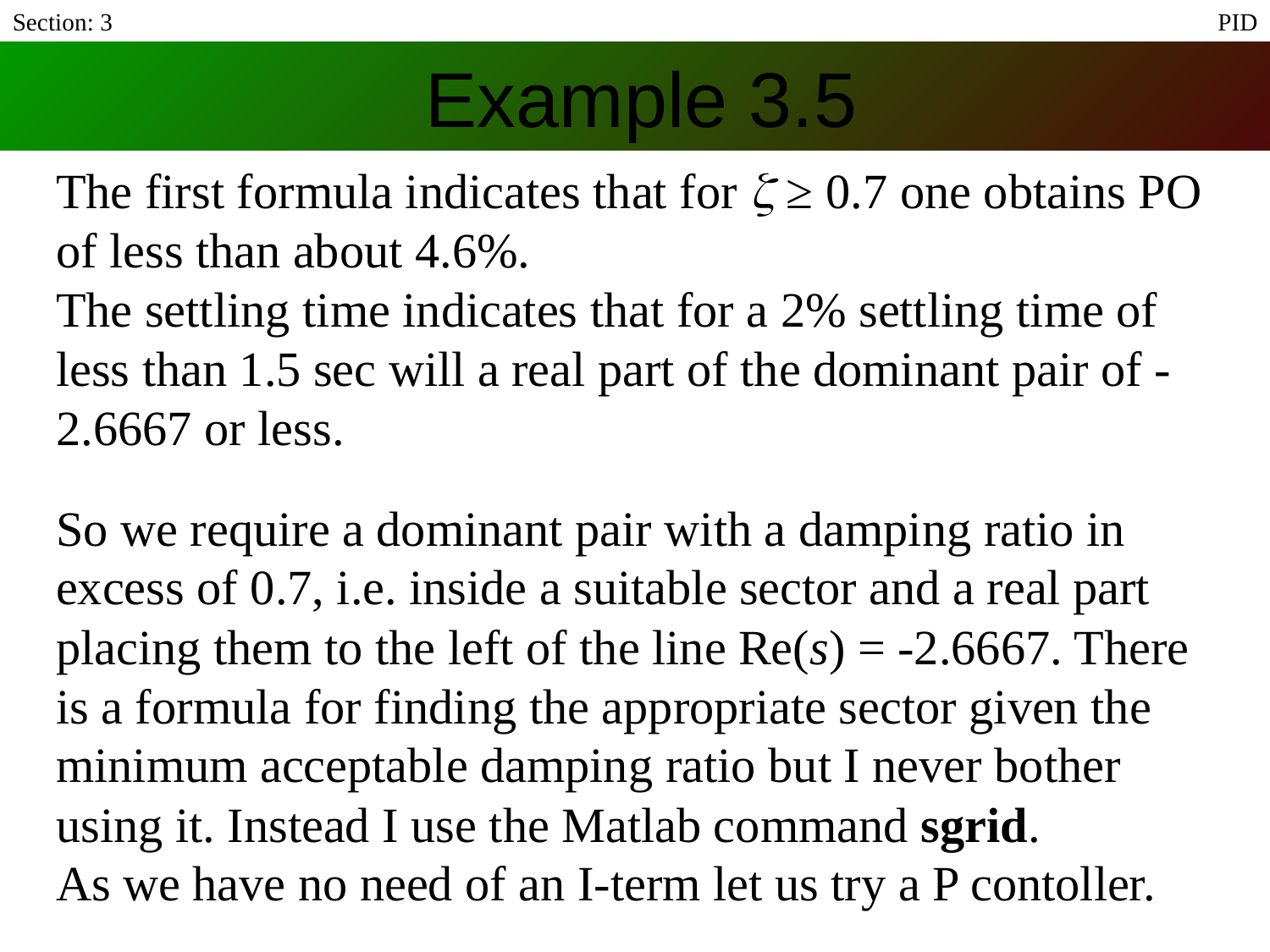

Section: 3
PID
Example 3.5

The first formula indicates that for ζ ≥ 0.7 one obtains PO of less than about 4.6%.
The settling time indicates that for a 2% settling time of less than 1.5 sec will a real part of the dominant pair of -2.6667 or less.

So we require a dominant pair with a damping ratio in excess of 0.7, i.e. inside a suitable sector and a real part placing them to the left of the line Re(s) = -2.6667. There is a formula for finding the appropriate sector given the minimum acceptable damping ratio but I never bother using it. Instead I use the Matlab command sgrid.
As we have no need of an I-term let us try a P contoller.